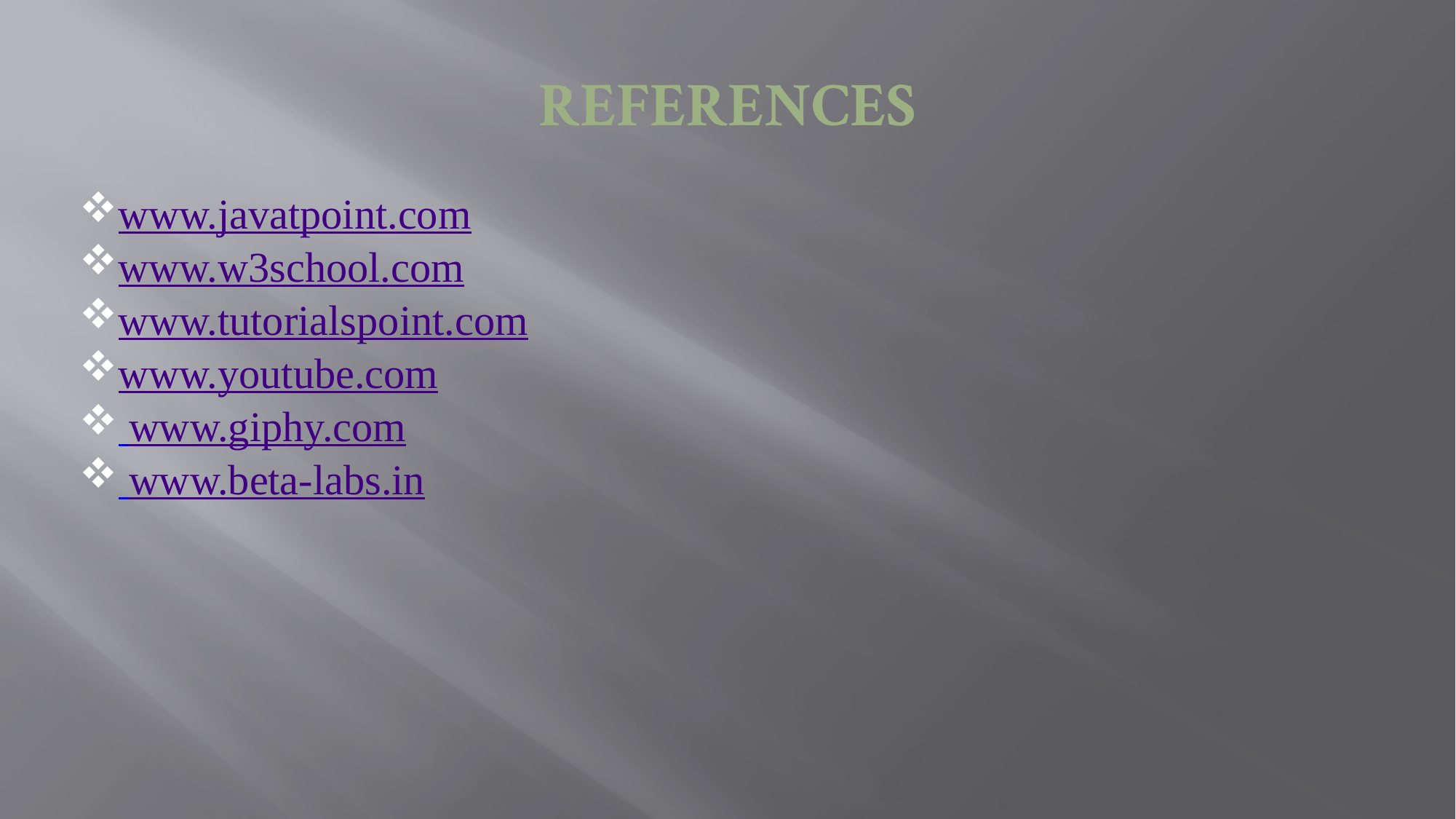

# REFERENCES
www.javatpoint.com
www.w3school.com
www.tutorialspoint.com
www.youtube.com
 www.giphy.com
 www.beta-labs.in